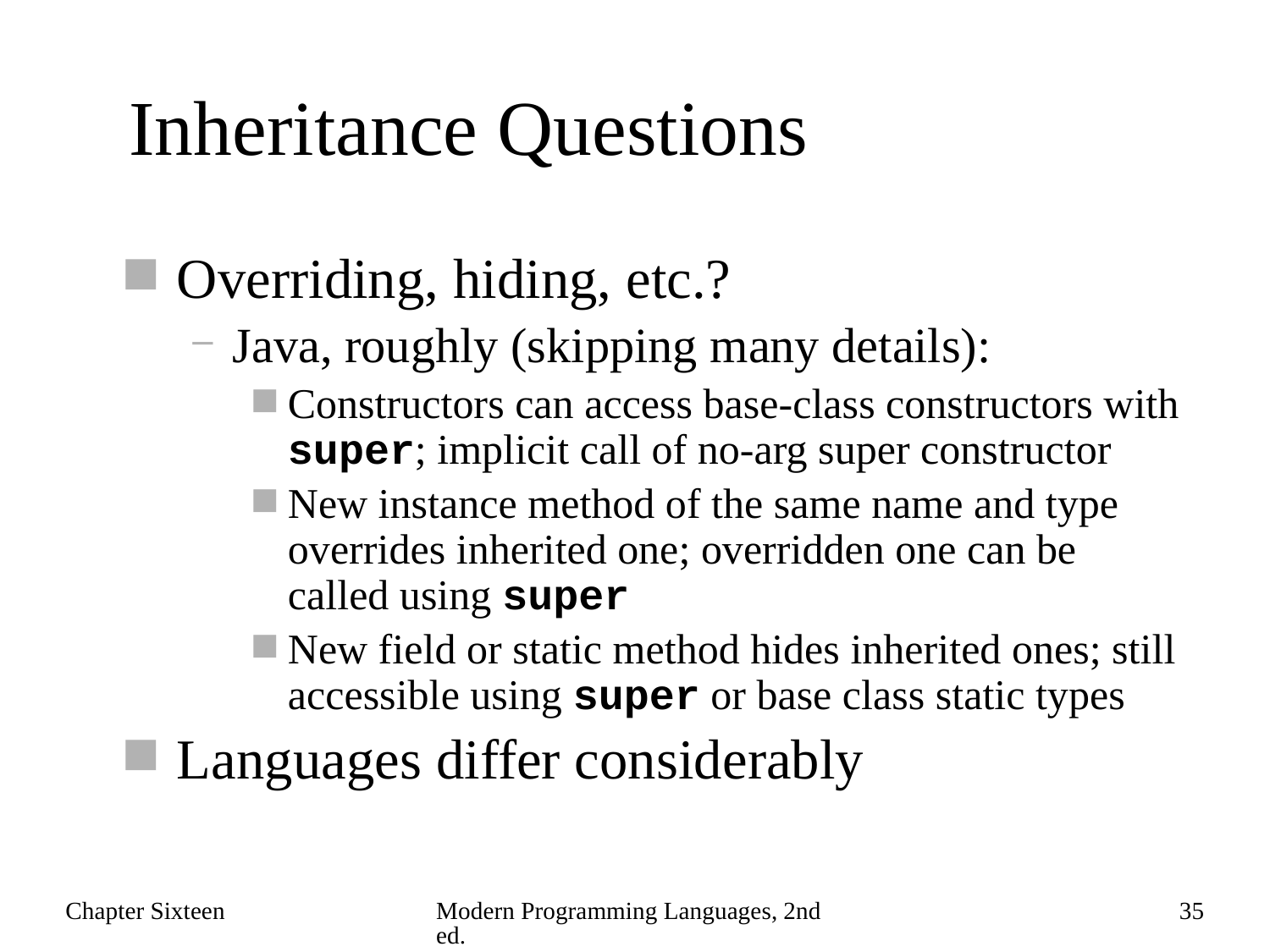

# Inheritance Questions
Overriding, hiding, etc.?
Java, roughly (skipping many details):
Constructors can access base-class constructors with super; implicit call of no-arg super constructor
New instance method of the same name and type overrides inherited one; overridden one can be called using super
New field or static method hides inherited ones; still accessible using super or base class static types
Languages differ considerably
Chapter Sixteen
Modern Programming Languages, 2nd ed.
35